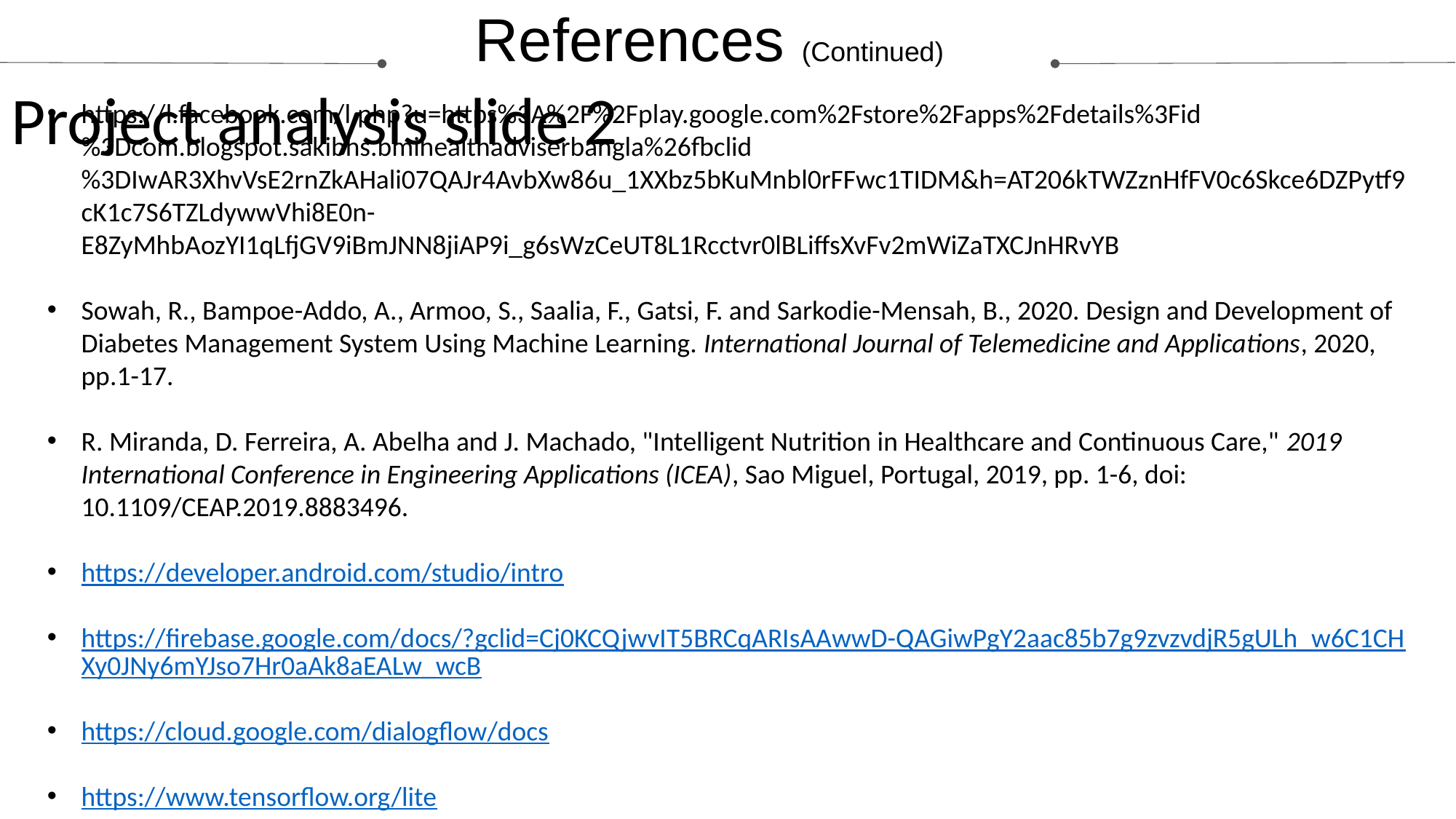

References (Continued)
Project analysis slide 2
https://l.facebook.com/l.php?u=https%3A%2F%2Fplay.google.com%2Fstore%2Fapps%2Fdetails%3Fid%3Dcom.blogspot.sakibhs.bmihealthadviserbangla%26fbclid%3DIwAR3XhvVsE2rnZkAHali07QAJr4AvbXw86u_1XXbz5bKuMnbl0rFFwc1TIDM&h=AT206kTWZznHfFV0c6Skce6DZPytf9cK1c7S6TZLdywwVhi8E0n-E8ZyMhbAozYI1qLfjGV9iBmJNN8jiAP9i_g6sWzCeUT8L1Rcctvr0lBLiffsXvFv2mWiZaTXCJnHRvYB

Sowah, R., Bampoe-Addo, A., Armoo, S., Saalia, F., Gatsi, F. and Sarkodie-Mensah, B., 2020. Design and Development of Diabetes Management System Using Machine Learning. International Journal of Telemedicine and Applications, 2020, pp.1-17.

R. Miranda, D. Ferreira, A. Abelha and J. Machado, "Intelligent Nutrition in Healthcare and Continuous Care," 2019 International Conference in Engineering Applications (ICEA), Sao Miguel, Portugal, 2019, pp. 1-6, doi: 10.1109/CEAP.2019.8883496.

https://developer.android.com/studio/intro

https://firebase.google.com/docs/?gclid=Cj0KCQjwvIT5BRCqARIsAAwwD-QAGiwPgY2aac85b7g9zvzvdjR5gULh_w6C1CHXy0JNy6mYJso7Hr0aAk8aEALw_wcB

https://cloud.google.com/dialogflow/docs

https://www.tensorflow.org/lite